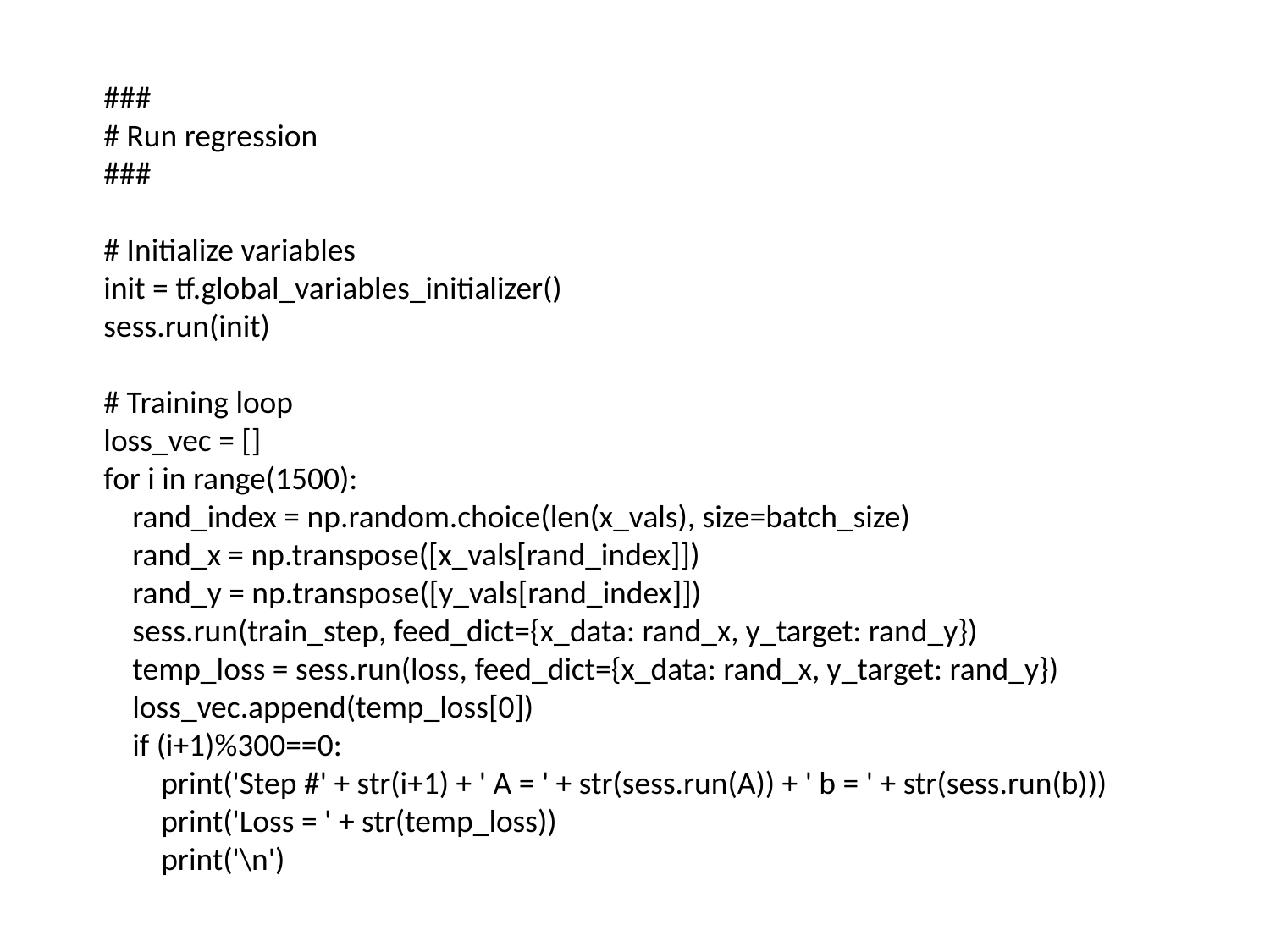

###
# Run regression
###

# Initialize variables
init = tf.global_variables_initializer()
sess.run(init)

# Training loop
loss_vec = []
for i in range(1500):
    rand_index = np.random.choice(len(x_vals), size=batch_size)
    rand_x = np.transpose([x_vals[rand_index]])
    rand_y = np.transpose([y_vals[rand_index]])
    sess.run(train_step, feed_dict={x_data: rand_x, y_target: rand_y})
    temp_loss = sess.run(loss, feed_dict={x_data: rand_x, y_target: rand_y})
    loss_vec.append(temp_loss[0])
    if (i+1)%300==0:
        print('Step #' + str(i+1) + ' A = ' + str(sess.run(A)) + ' b = ' + str(sess.run(b)))
        print('Loss = ' + str(temp_loss))
        print('\n')